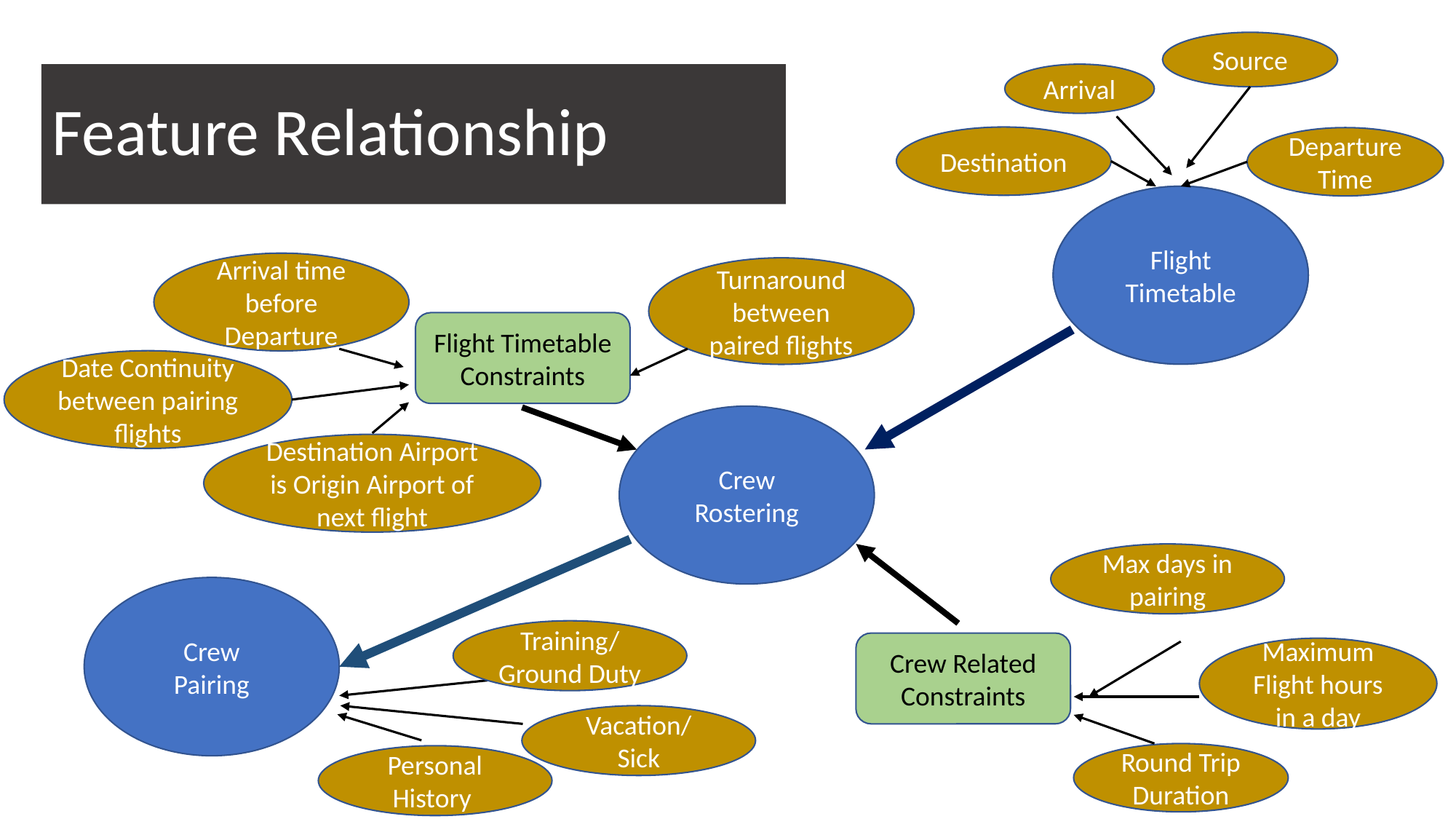

Source
Arrival
Feature Relationship
Destination
Departure
Time
Flight
Timetable
Flight
Timetable
Arrival time before Departure
Turnaround between paired flights
Flight Timetable
Constraints
Date Continuity between pairing flights
Crew
Rostering
Destination Airport is Origin Airport of next flight
Max days in pairing
Crew
Pairing
Training/
Ground Duty
Crew Related
Constraints
Maximum Flight hours in a day
Vacation/
Sick
Round Trip Duration
Personal History